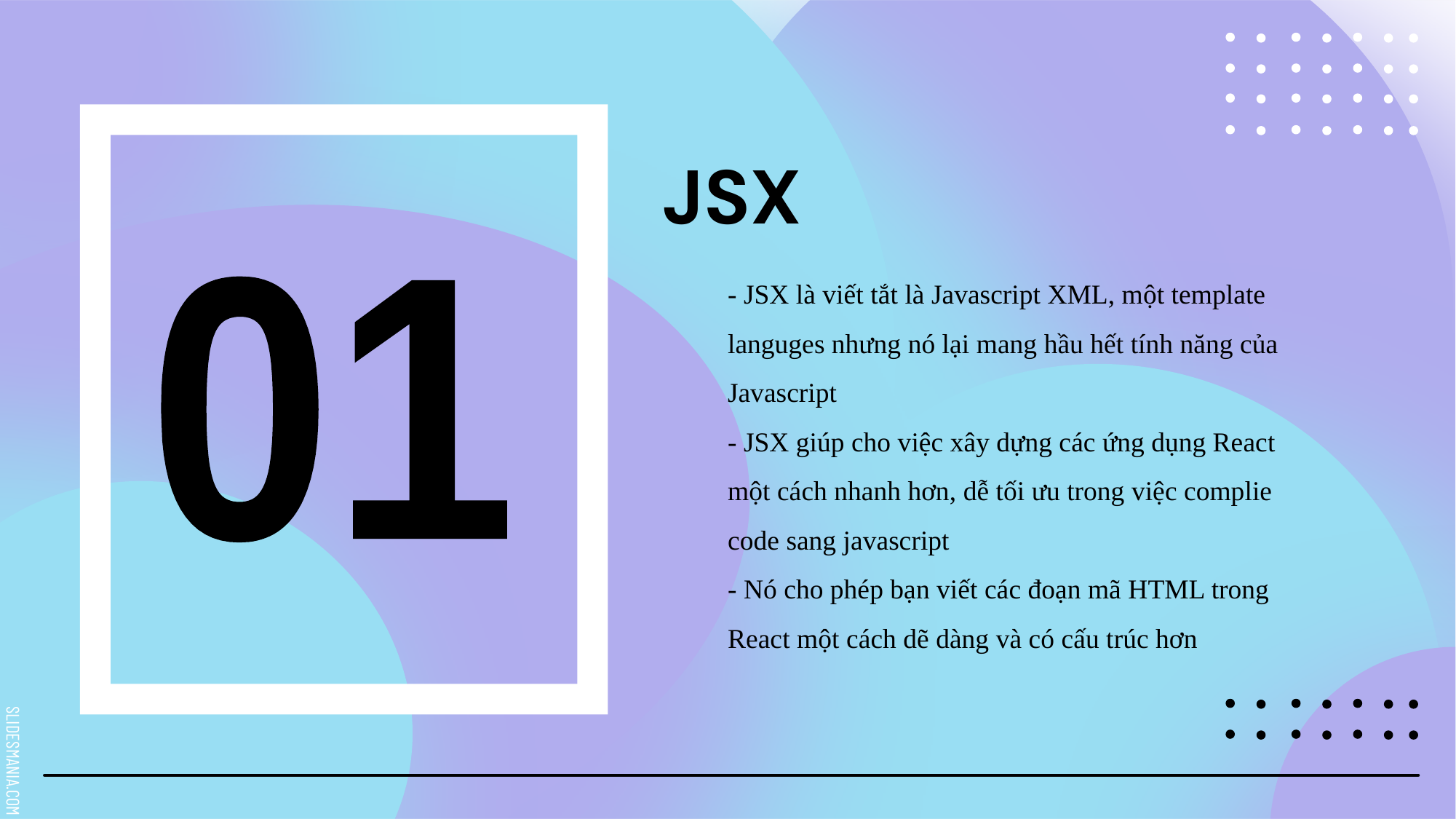

# JSX
- JSX là viết tắt là Javascript XML, một template languges nhưng nó lại mang hầu hết tính năng của Javascript
- JSX giúp cho việc xây dựng các ứng dụng React một cách nhanh hơn, dễ tối ưu trong việc complie code sang javascript
- Nó cho phép bạn viết các đoạn mã HTML trong React một cách dẽ dàng và có cấu trúc hơn

01